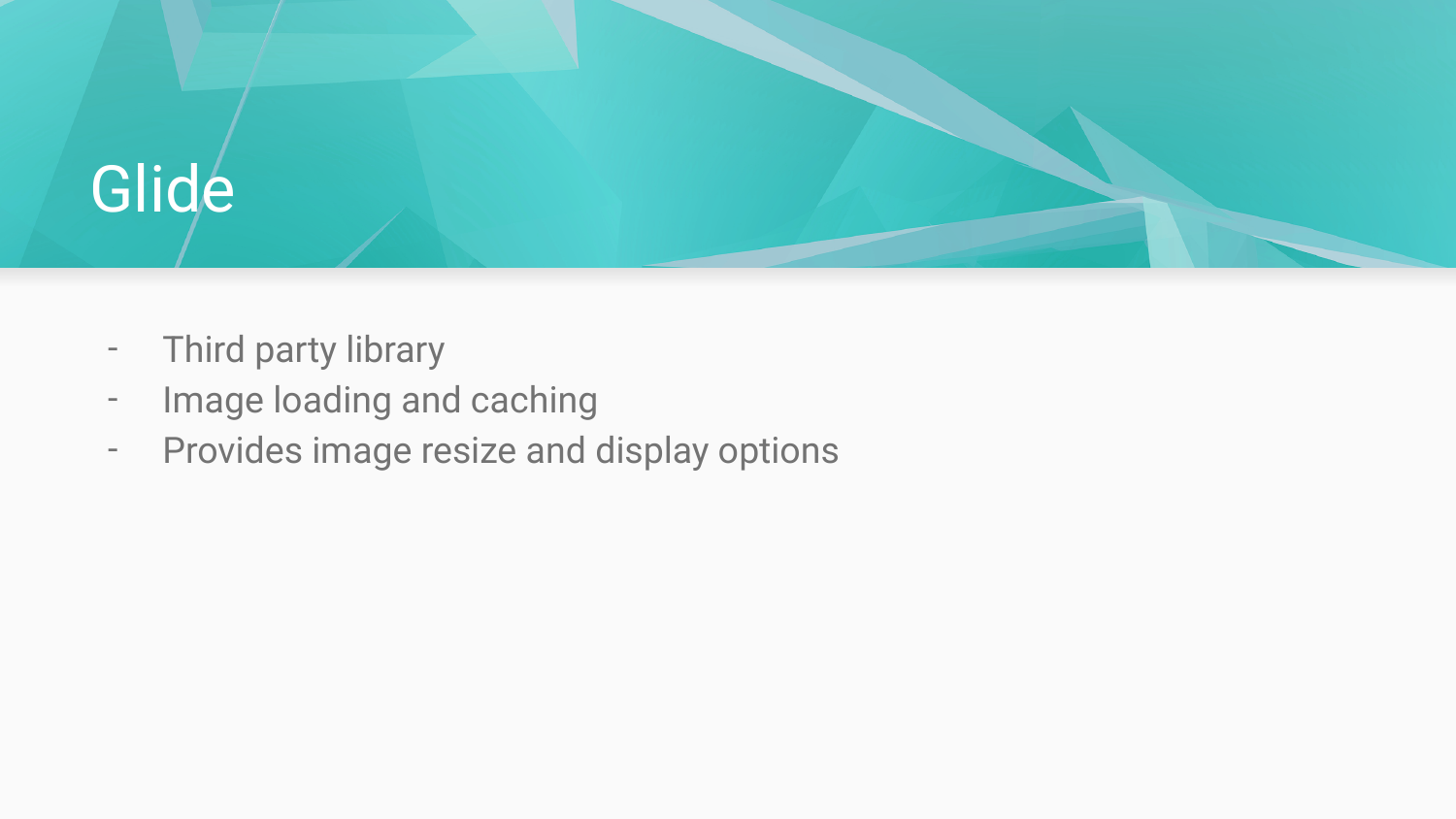

# Glide
Third party library
Image loading and caching
Provides image resize and display options